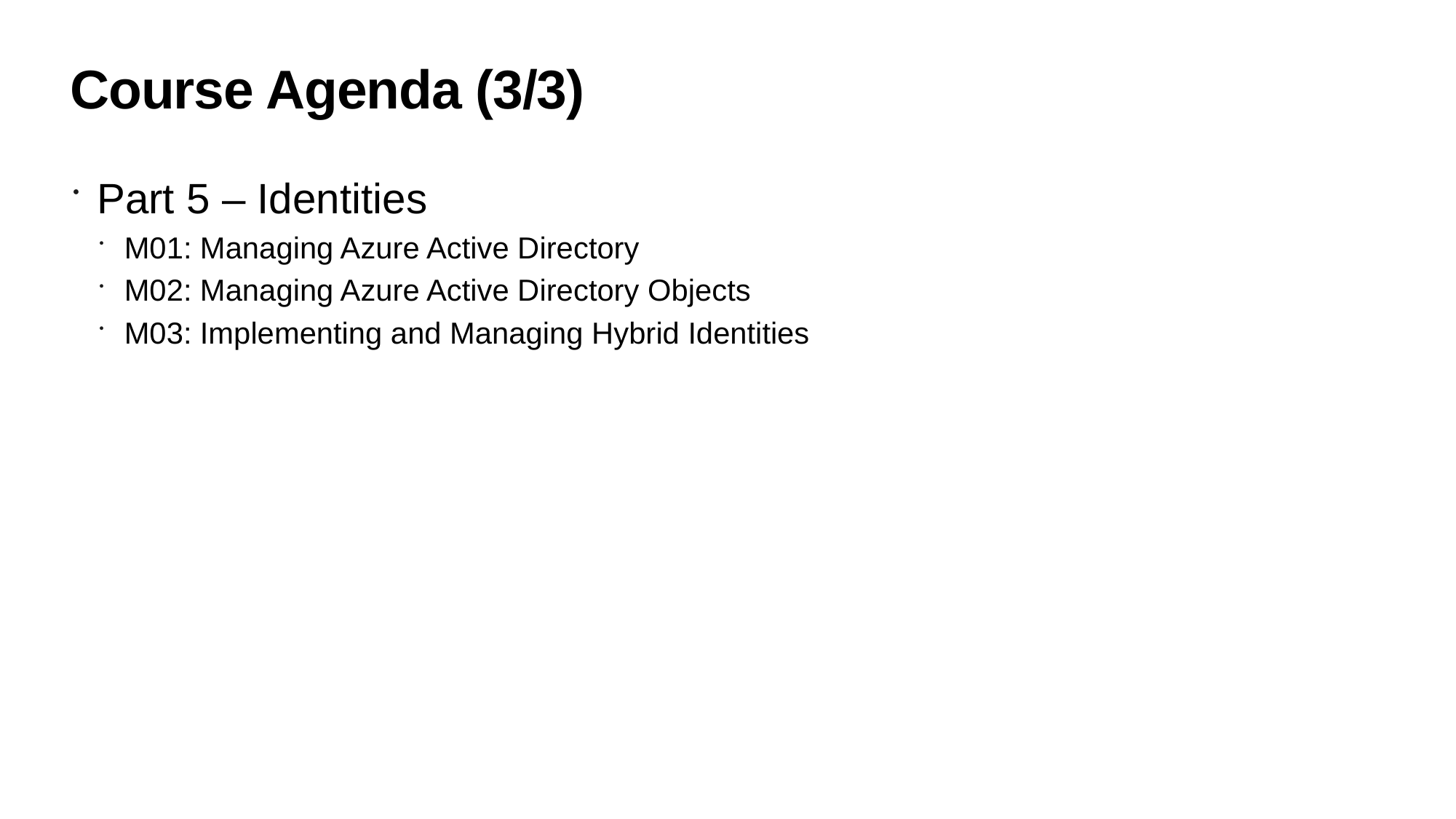

# Course Agenda (3/3)
Part 5 – Identities
M01: Managing Azure Active Directory
M02: Managing Azure Active Directory Objects
M03: Implementing and Managing Hybrid Identities